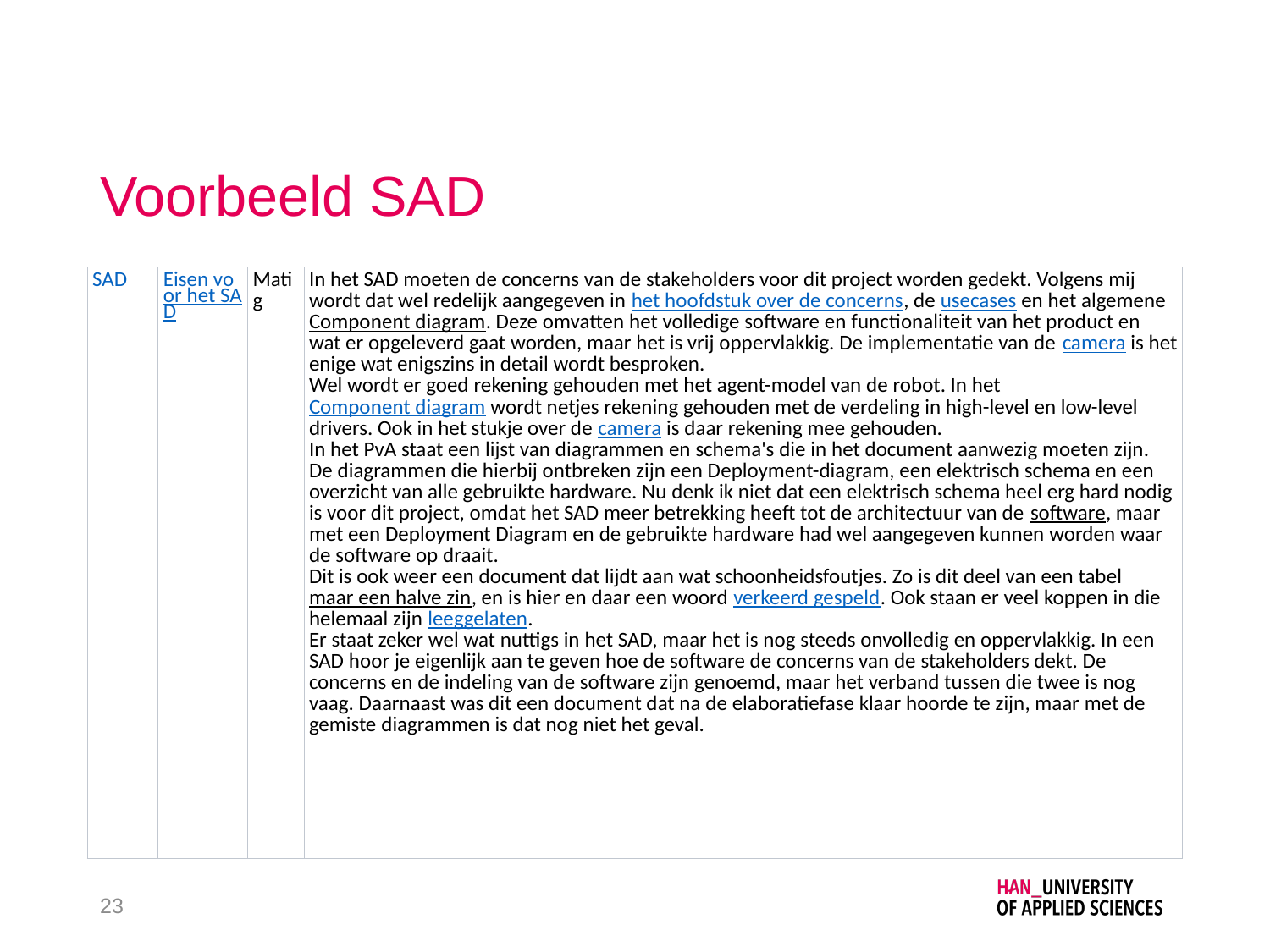

# Voorbeeld SAD

| SAD | Eisen voor het SAD | Matig | In het SAD moeten de concerns van de stakeholders voor dit project worden gedekt. Volgens mij wordt dat wel redelijk aangegeven in het hoofdstuk over de concerns, de usecases en het algemene Component diagram. Deze omvatten het volledige software en functionaliteit van het product en wat er opgeleverd gaat worden, maar het is vrij oppervlakkig. De implementatie van de camera is het enige wat enigszins in detail wordt besproken. Wel wordt er goed rekening gehouden met het agent-model van de robot. In het Component diagram wordt netjes rekening gehouden met de verdeling in high-level en low-level drivers. Ook in het stukje over de camera is daar rekening mee gehouden. In het PvA staat een lijst van diagrammen en schema's die in het document aanwezig moeten zijn. De diagrammen die hierbij ontbreken zijn een Deployment-diagram, een elektrisch schema en een overzicht van alle gebruikte hardware. Nu denk ik niet dat een elektrisch schema heel erg hard nodig is voor dit project, omdat het SAD meer betrekking heeft tot de architectuur van de software, maar met een Deployment Diagram en de gebruikte hardware had wel aangegeven kunnen worden waar de software op draait. Dit is ook weer een document dat lijdt aan wat schoonheidsfoutjes. Zo is dit deel van een tabel maar een halve zin, en is hier en daar een woord verkeerd gespeld. Ook staan er veel koppen in die helemaal zijn leeggelaten. Er staat zeker wel wat nuttigs in het SAD, maar het is nog steeds onvolledig en oppervlakkig. In een SAD hoor je eigenlijk aan te geven hoe de software de concerns van de stakeholders dekt. De concerns en de indeling van de software zijn genoemd, maar het verband tussen die twee is nog vaag. Daarnaast was dit een document dat na de elaboratiefase klaar hoorde te zijn, maar met de gemiste diagrammen is dat nog niet het geval. |
| --- | --- | --- | --- |
23